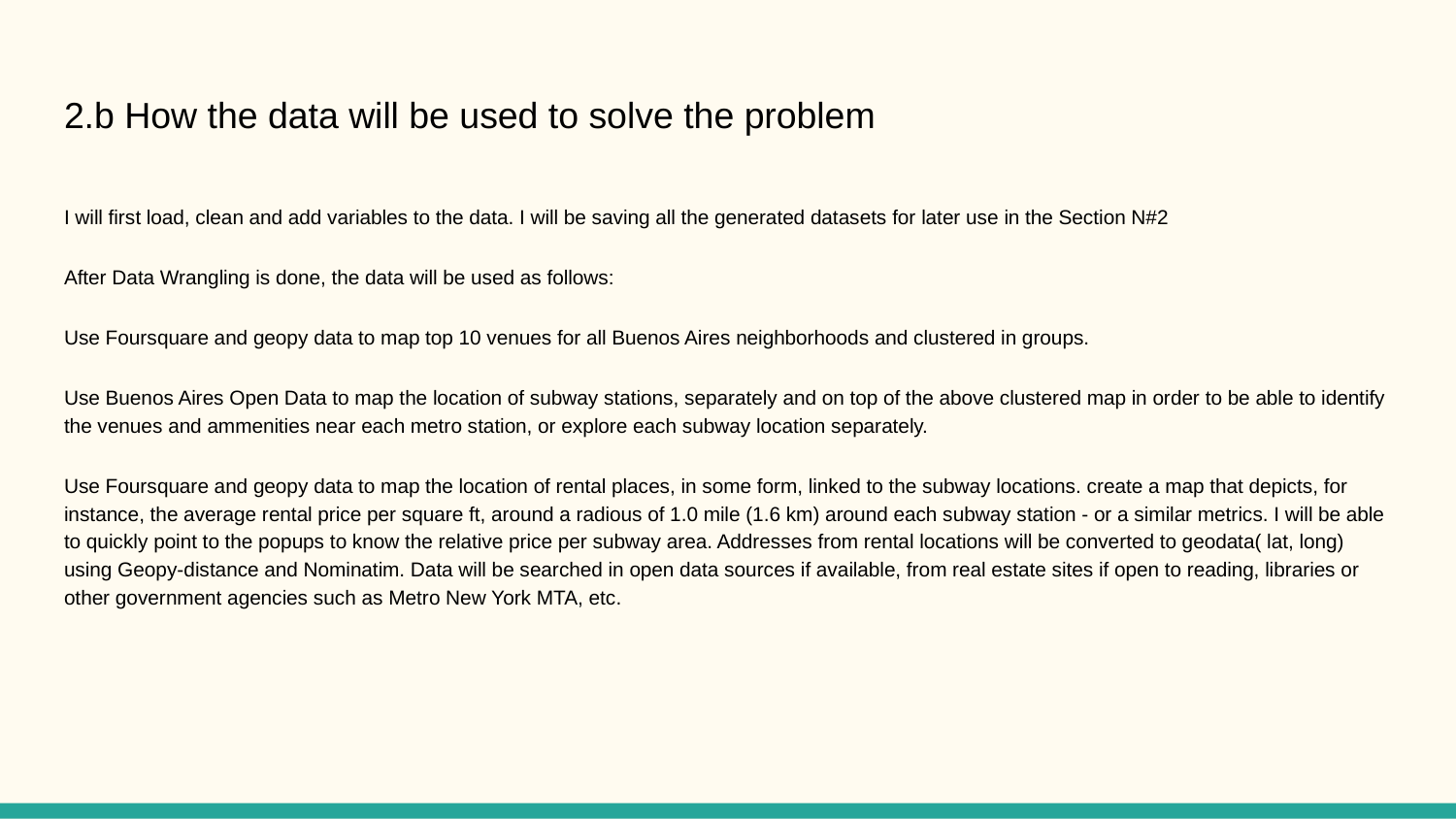

# 2.b How the data will be used to solve the problem
I will first load, clean and add variables to the data. I will be saving all the generated datasets for later use in the Section N#2
After Data Wrangling is done, the data will be used as follows:
Use Foursquare and geopy data to map top 10 venues for all Buenos Aires neighborhoods and clustered in groups.
Use Buenos Aires Open Data to map the location of subway stations, separately and on top of the above clustered map in order to be able to identify the venues and ammenities near each metro station, or explore each subway location separately.
Use Foursquare and geopy data to map the location of rental places, in some form, linked to the subway locations. create a map that depicts, for instance, the average rental price per square ft, around a radious of 1.0 mile (1.6 km) around each subway station - or a similar metrics. I will be able to quickly point to the popups to know the relative price per subway area. Addresses from rental locations will be converted to geodata( lat, long) using Geopy-distance and Nominatim. Data will be searched in open data sources if available, from real estate sites if open to reading, libraries or other government agencies such as Metro New York MTA, etc.